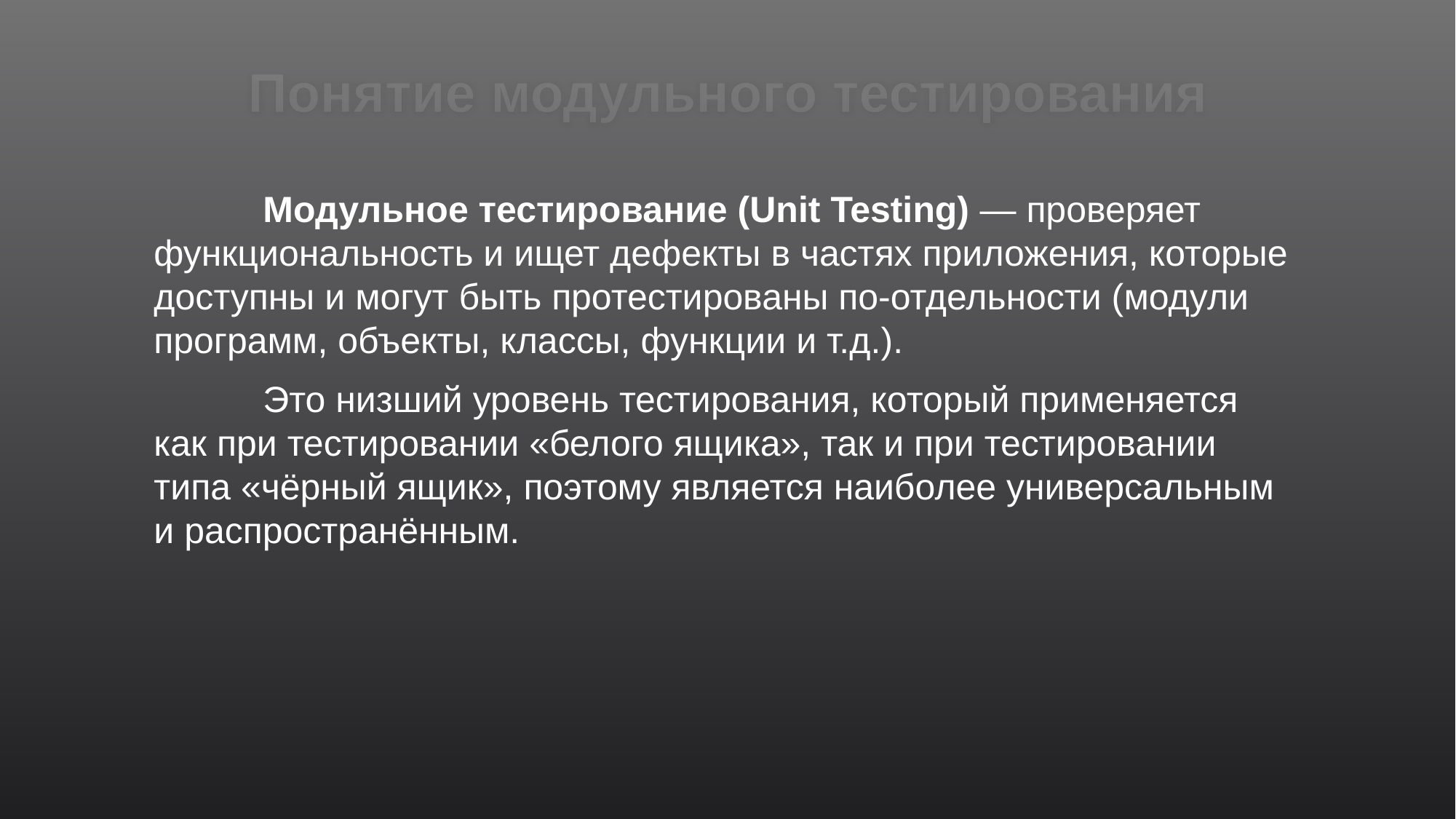

# Понятие модульного тестирования
	Модульное тестирование (Unit Testing) — проверяет функциональность и ищет дефекты в частях приложения, которые доступны и могут быть протестированы по-отдельности (модули программ, объекты, классы, функции и т.д.).
	Это низший уровень тестирования, который применяется как при тестировании «белого ящика», так и при тестировании типа «чёрный ящик», поэтому является наиболее универсальным и распространённым.